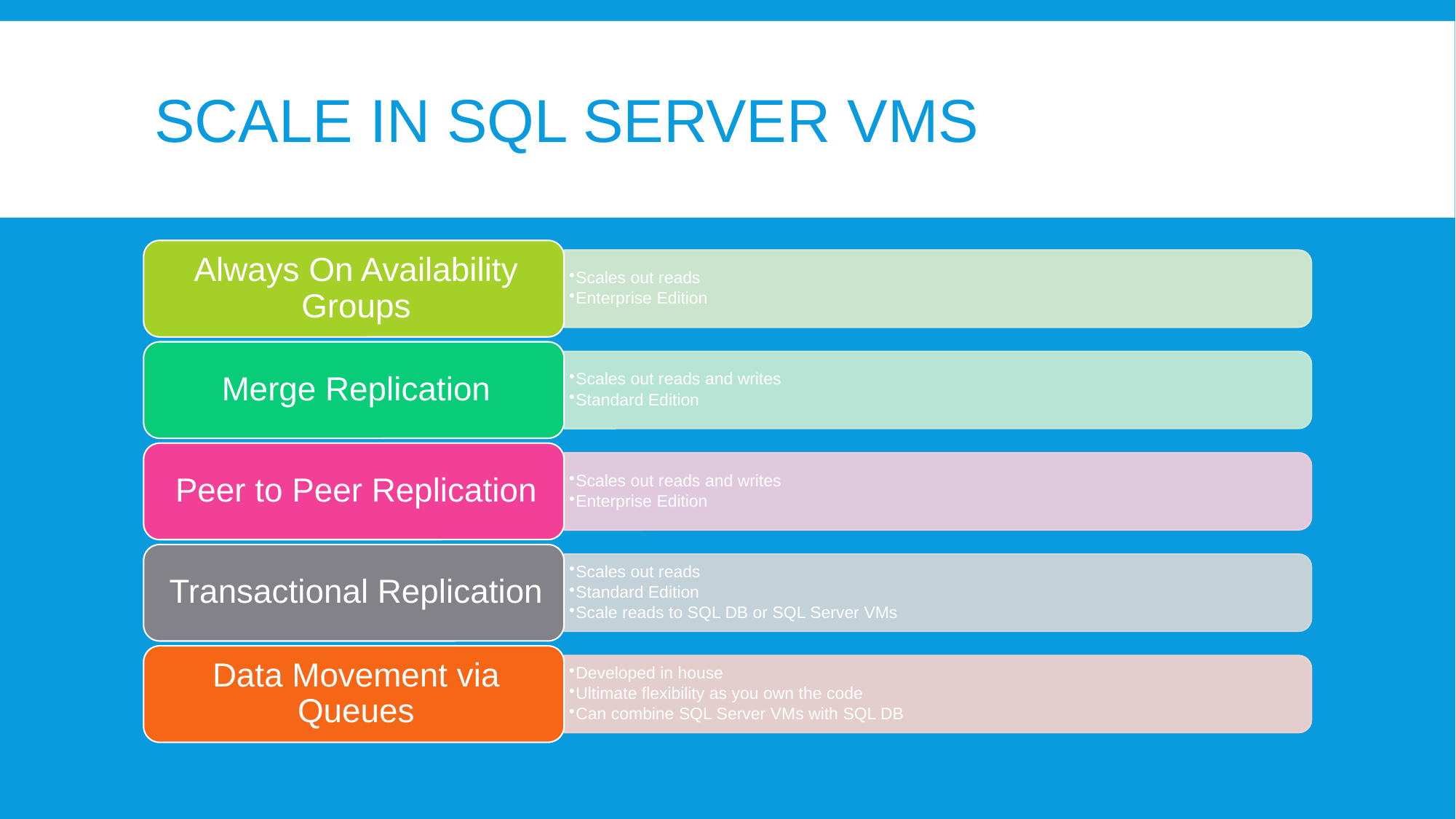

# Scale in SQL Server VMs
Scales out reads
Enterprise Edition
Always On Availability Groups
Scales out reads and writes
Standard Edition
Merge Replication
Scales out reads and writes
Enterprise Edition
Peer to Peer Replication
Scales out reads
Standard Edition
Scale reads to SQL DB or SQL Server VMs
Transactional Replication
Developed in house
Ultimate flexibility as you own the code
Can combine SQL Server VMs with SQL DB
Data Movement via Queues